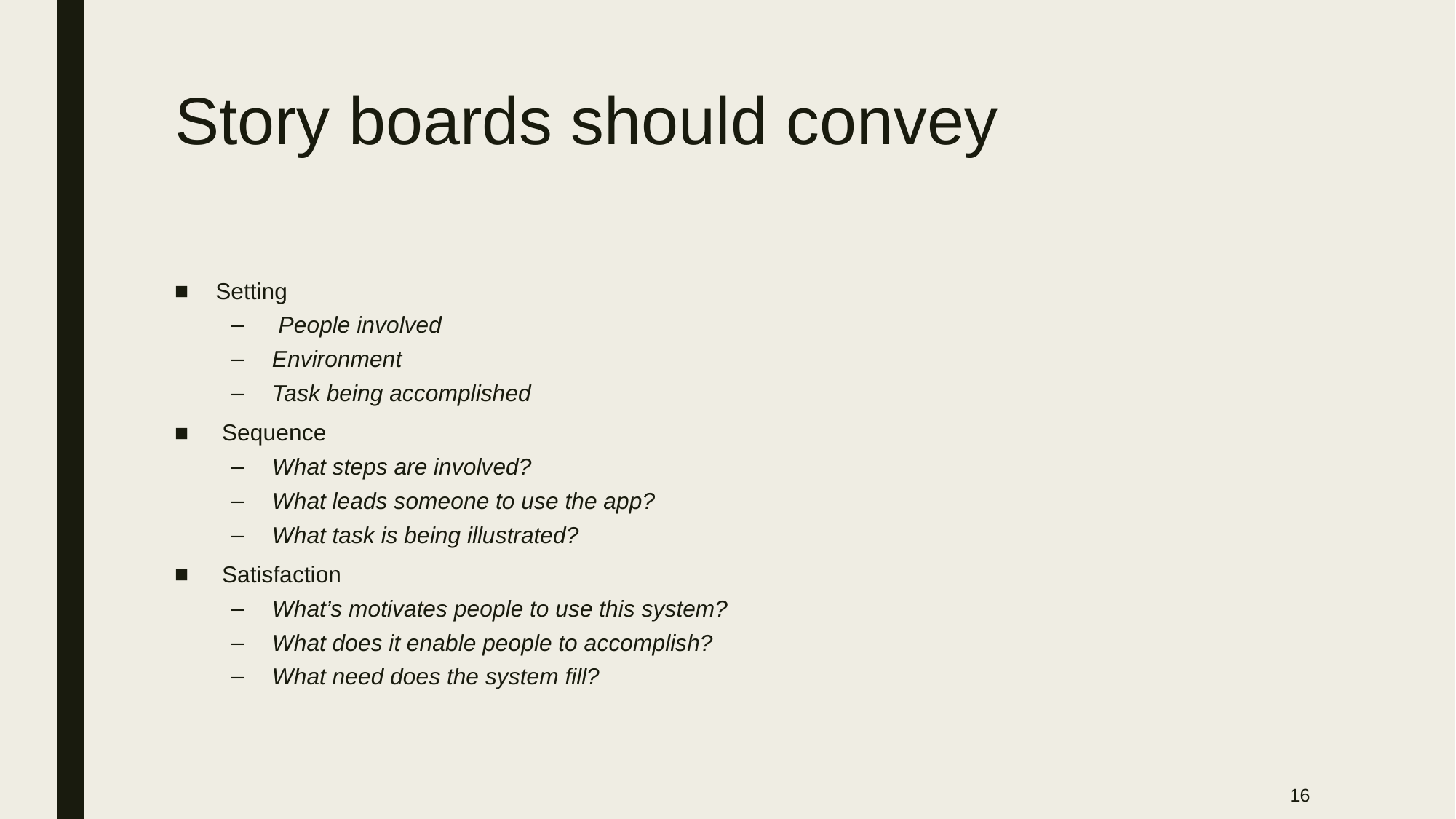

# Story boards should convey
Setting
 People involved
Environment
Task being accomplished
 Sequence
What steps are involved?
What leads someone to use the app?
What task is being illustrated?
 Satisfaction
What’s motivates people to use this system?
What does it enable people to accomplish?
What need does the system fill?
16